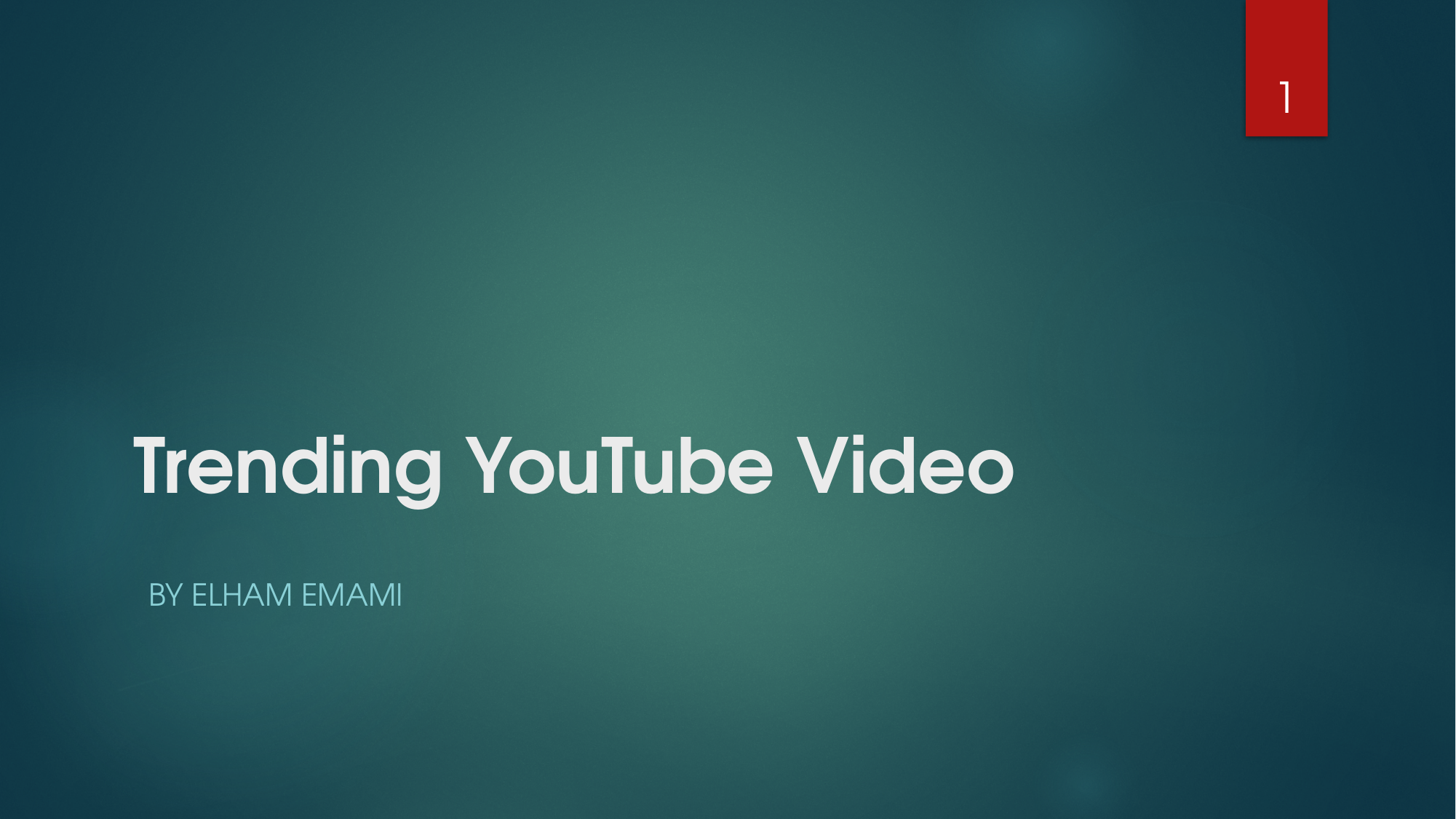

1
# Trending YouTube Video
By Elham Emami